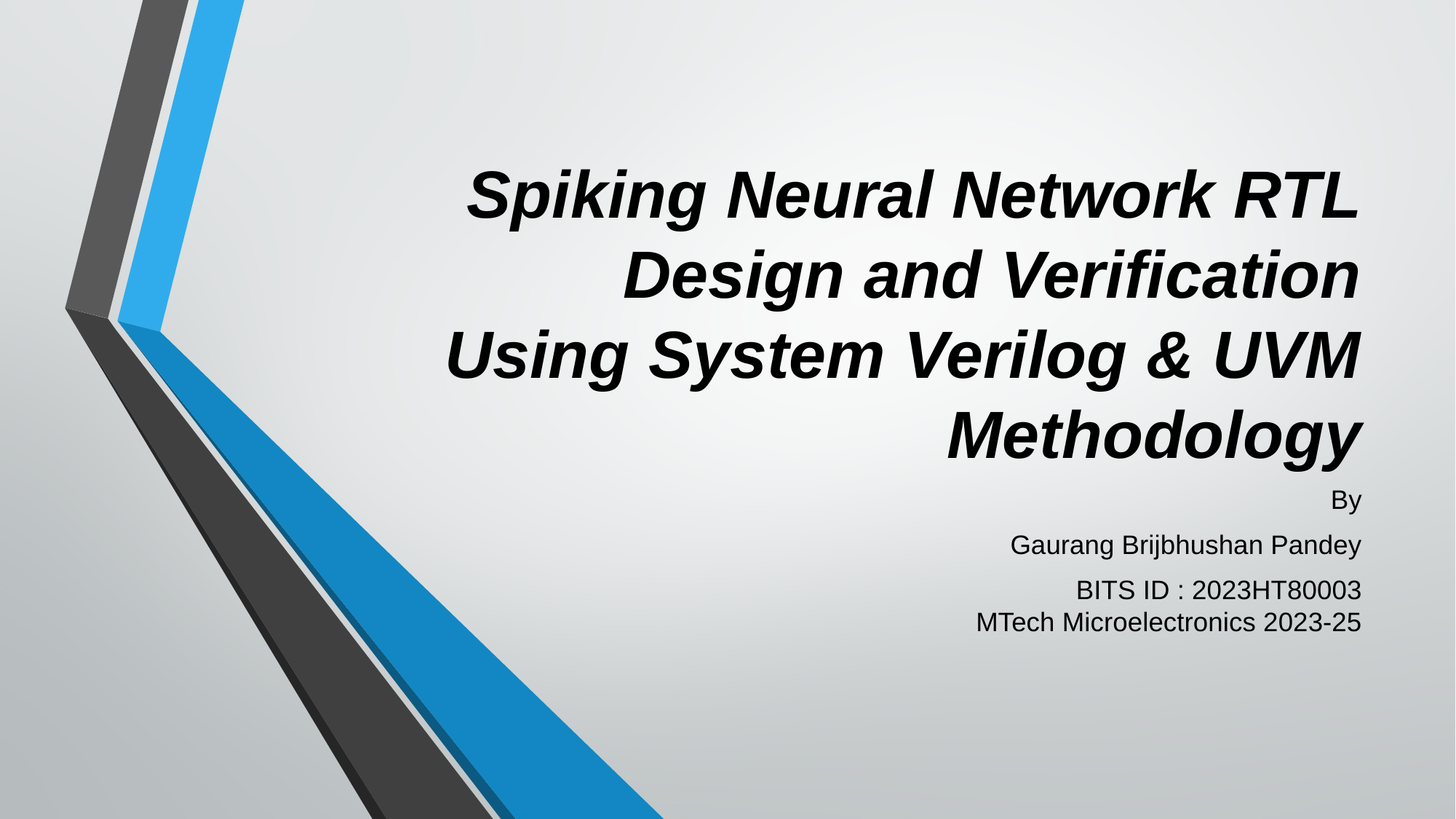

# Spiking Neural Network RTL Design and Verification Using System Verilog & UVM Methodology
By
Gaurang Brijbhushan Pandey
BITS ID : 2023HT80003
MTech Microelectronics 2023-25